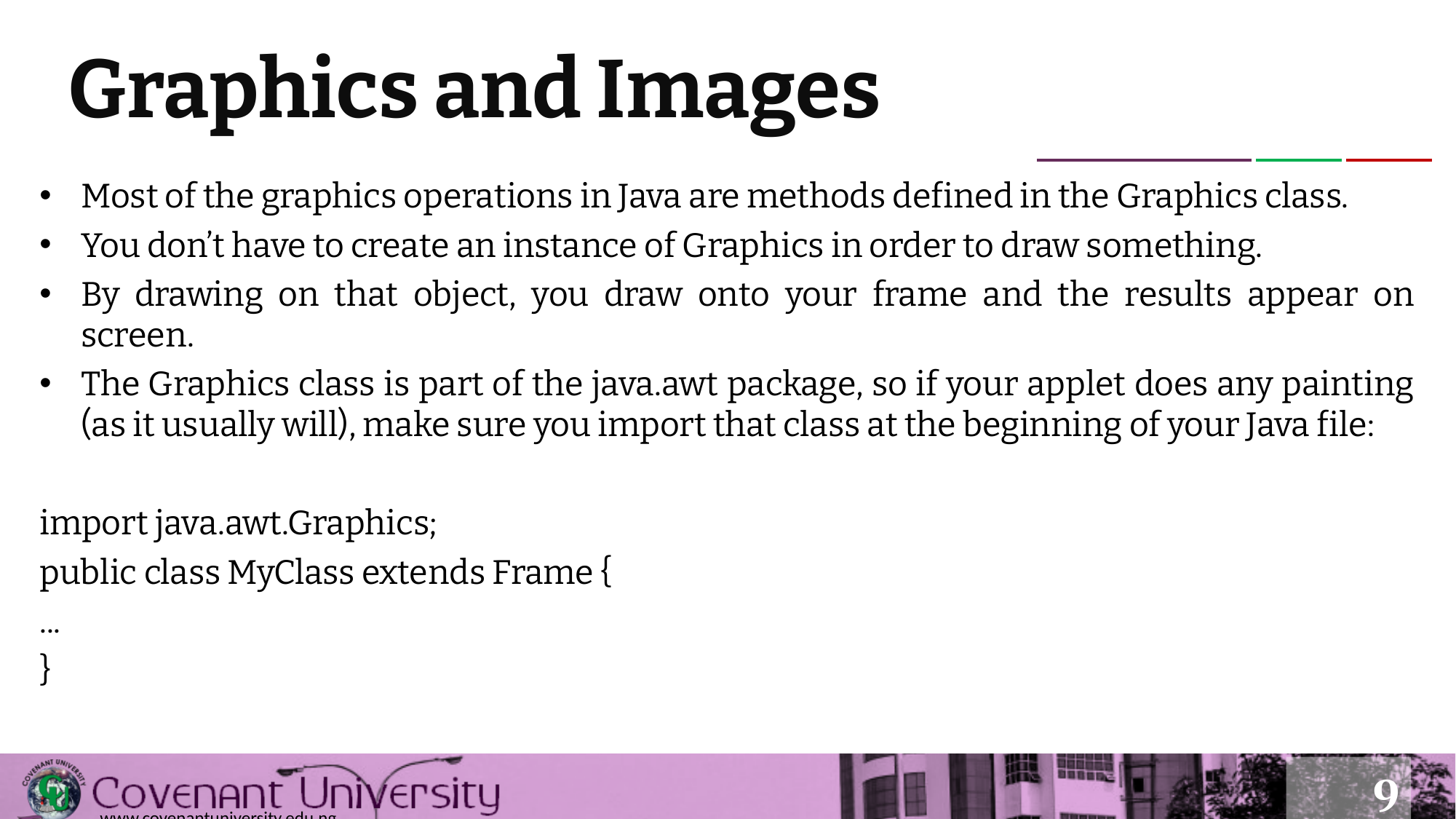

# Graphics and Images
Most of the graphics operations in Java are methods defined in the Graphics class.
You don’t have to create an instance of Graphics in order to draw something.
By drawing on that object, you draw onto your frame and the results appear on screen.
The Graphics class is part of the java.awt package, so if your applet does any painting (as it usually will), make sure you import that class at the beginning of your Java file:

import java.awt.Graphics;
public class MyClass extends Frame {
...
}